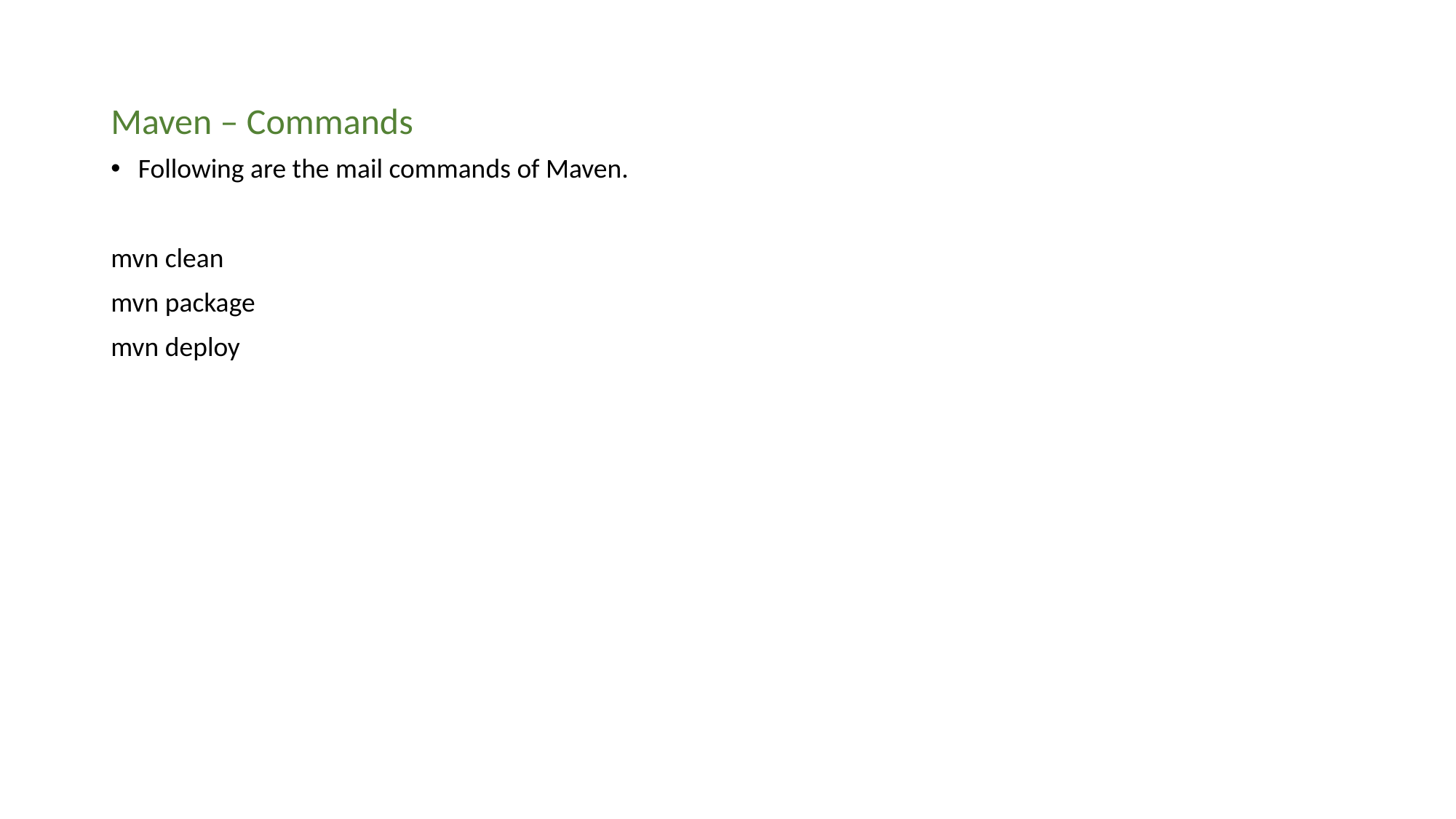

# Maven – Commands
Following are the mail commands of Maven.

mvn clean
mvn package
mvn deploy